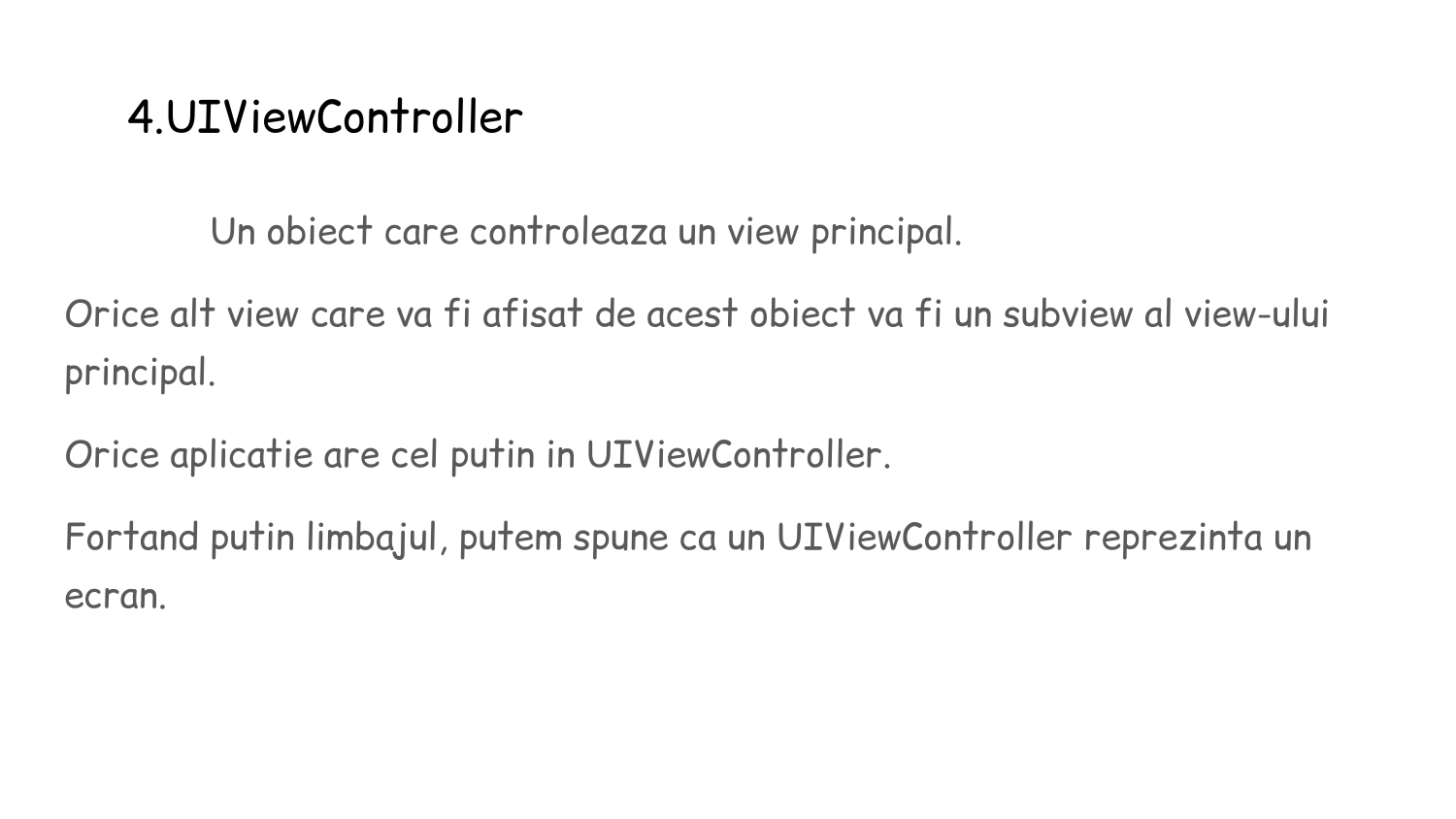

# 4.UIViewController
	Un obiect care controleaza un view principal.
Orice alt view care va fi afisat de acest obiect va fi un subview al view-ului principal.
Orice aplicatie are cel putin in UIViewController.
Fortand putin limbajul, putem spune ca un UIViewController reprezinta un ecran.